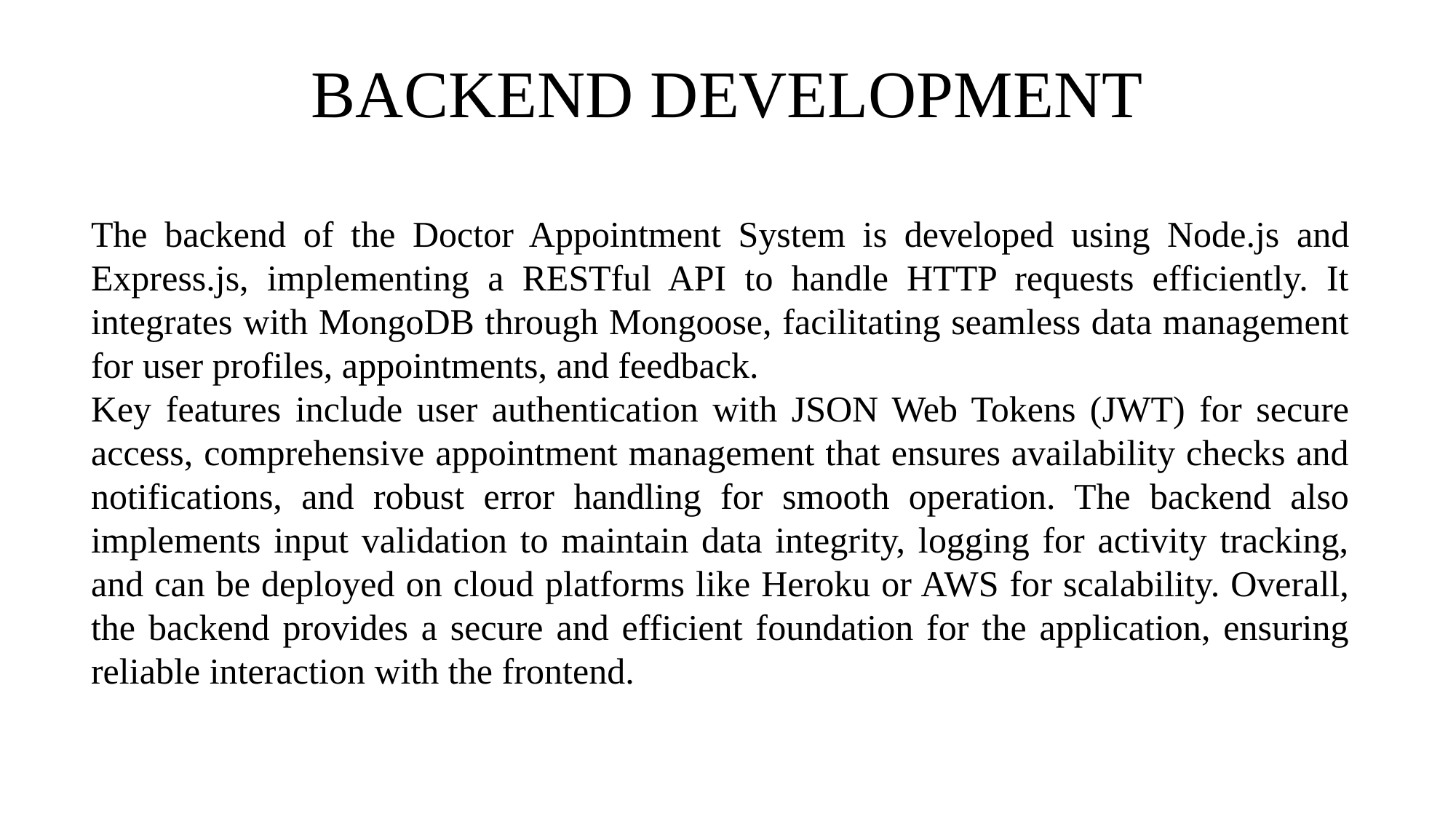

# BACKEND DEVELOPMENT
The backend of the Doctor Appointment System is developed using Node.js and Express.js, implementing a RESTful API to handle HTTP requests efficiently. It integrates with MongoDB through Mongoose, facilitating seamless data management for user profiles, appointments, and feedback.
Key features include user authentication with JSON Web Tokens (JWT) for secure access, comprehensive appointment management that ensures availability checks and notifications, and robust error handling for smooth operation. The backend also implements input validation to maintain data integrity, logging for activity tracking, and can be deployed on cloud platforms like Heroku or AWS for scalability. Overall, the backend provides a secure and efficient foundation for the application, ensuring reliable interaction with the frontend.